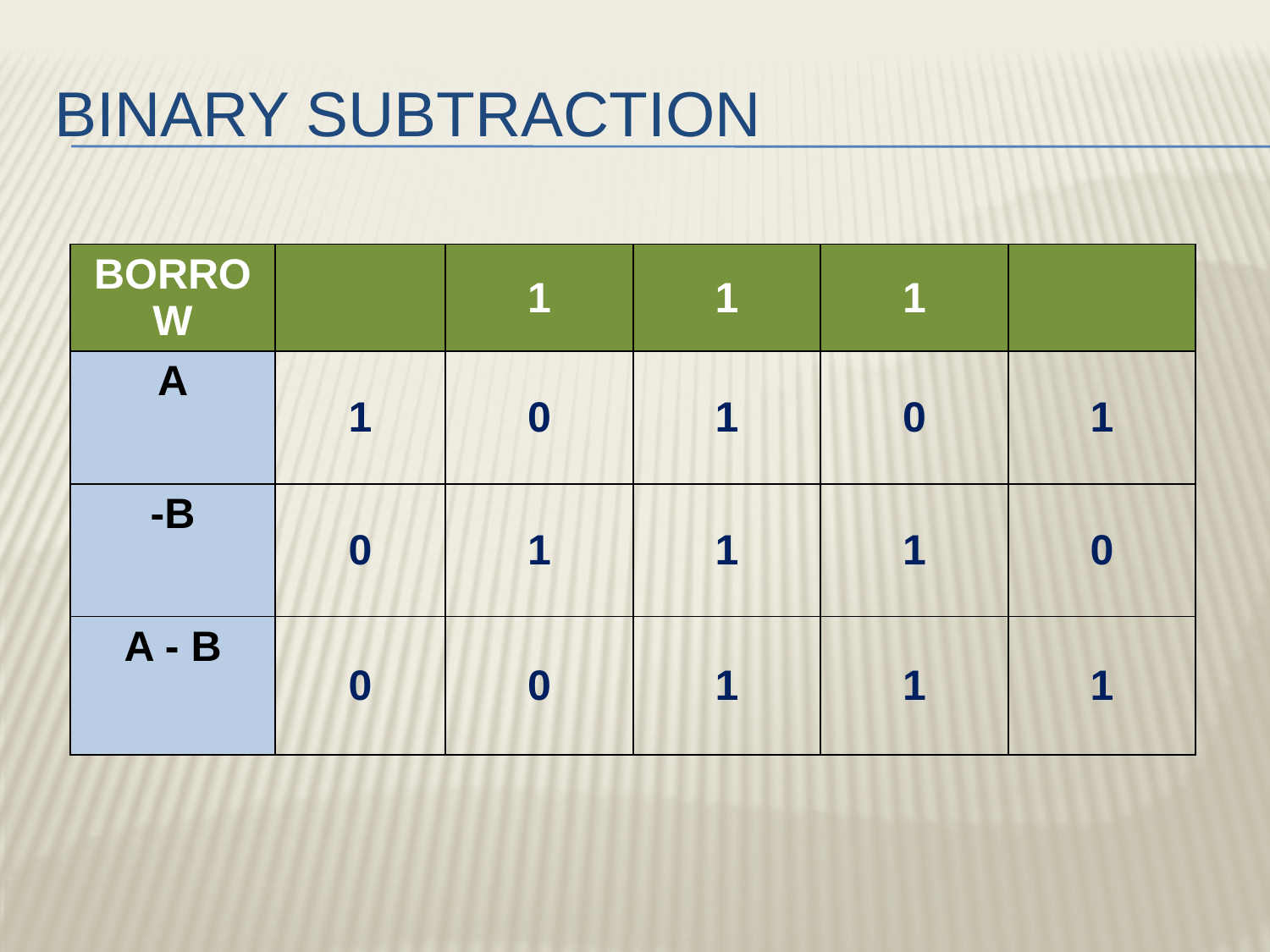

# Binary subtraction
| BORROW |  | 1 | 1 | 1 |  |
| --- | --- | --- | --- | --- | --- |
| A | 1 | 0 | 1 | 0 | 1 |
| -B | 0 | 1 | 1 | 1 | 0 |
| A - B | 0 | 0 | 1 | 1 | 1 |